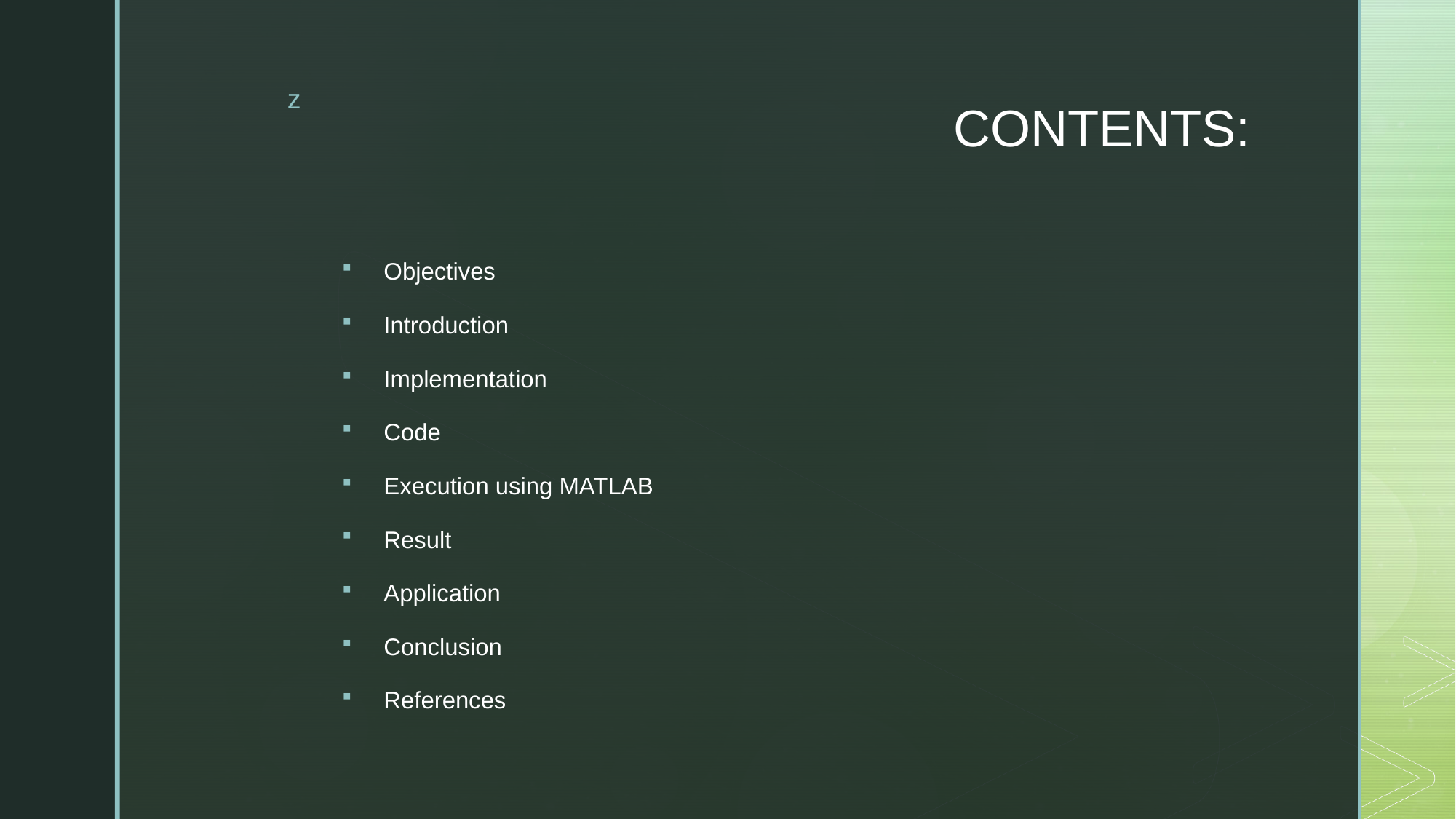

# CONTENTS:
Objectives
Introduction
Implementation
Code
Execution using MATLAB
Result
Application
Conclusion
References